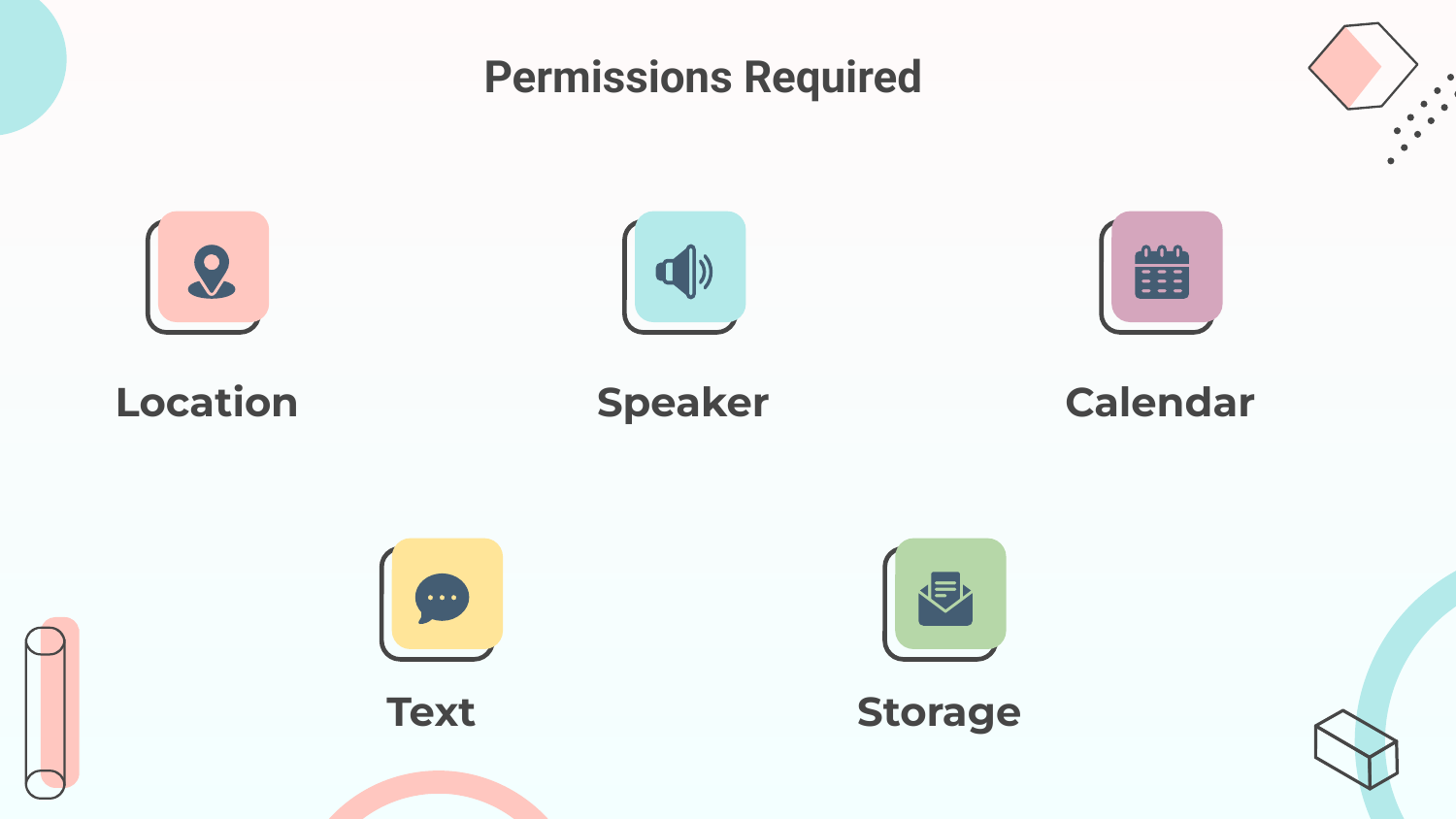

# Permissions Required

Location
Speaker
Calendar

Text
Storage